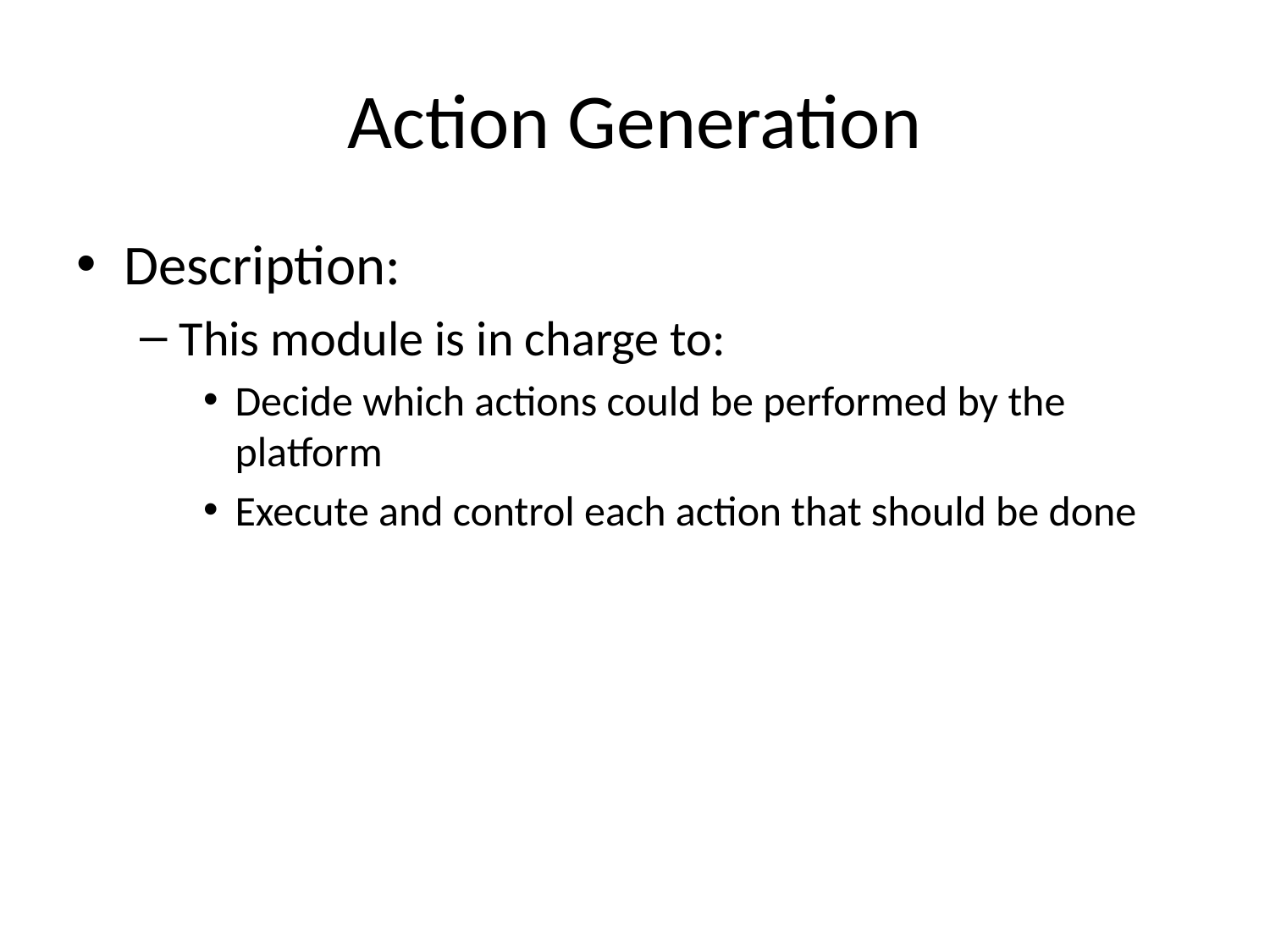

# Action Generation
Description:
This module is in charge to:
Decide which actions could be performed by the platform
Execute and control each action that should be done